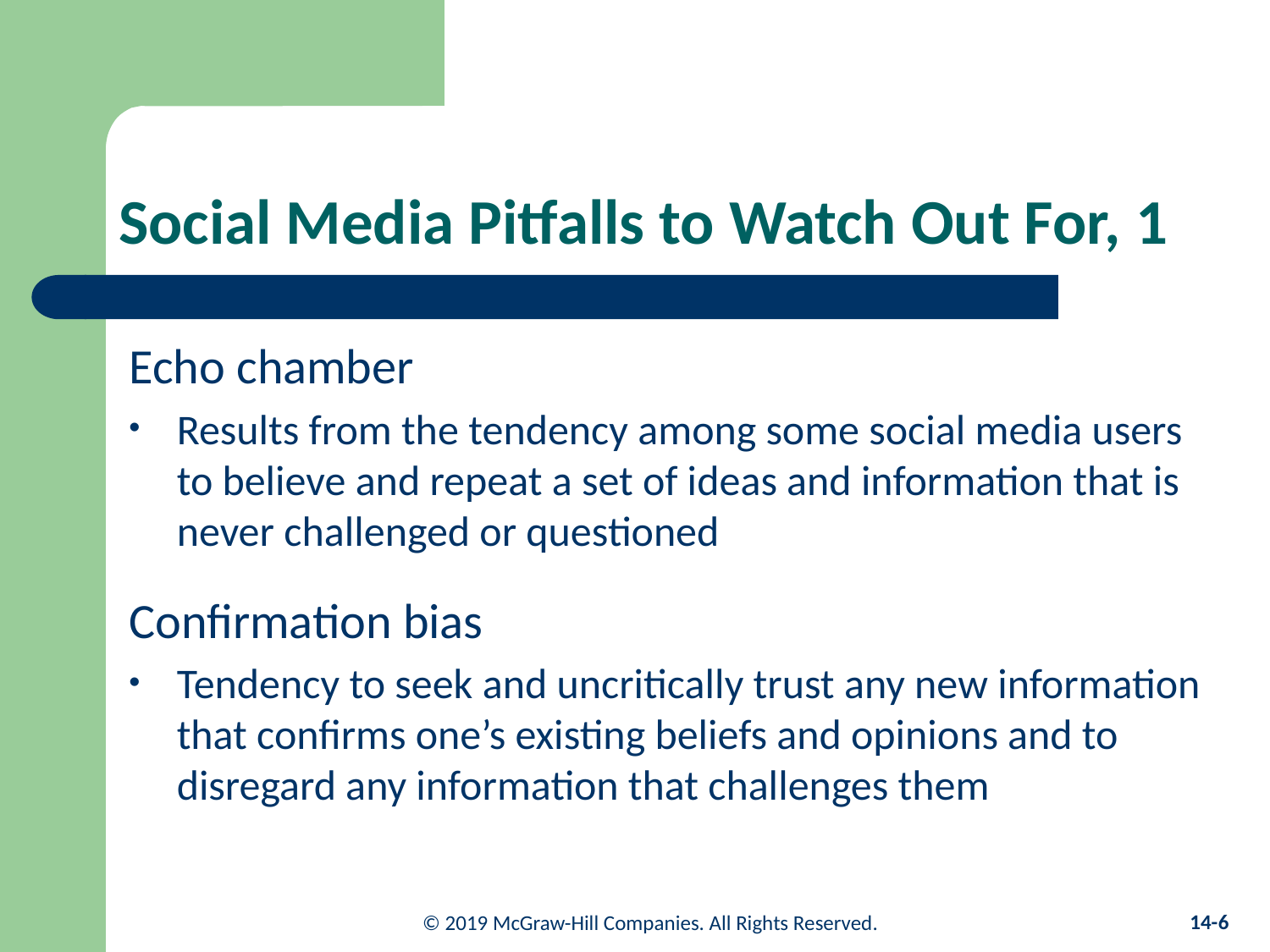

# Social Media Pitfalls to Watch Out For, 1
Echo chamber
Results from the tendency among some social media users to believe and repeat a set of ideas and information that is never challenged or questioned

Confirmation bias
Tendency to seek and uncritically trust any new information that confirms one’s existing beliefs and opinions and to disregard any information that challenges them